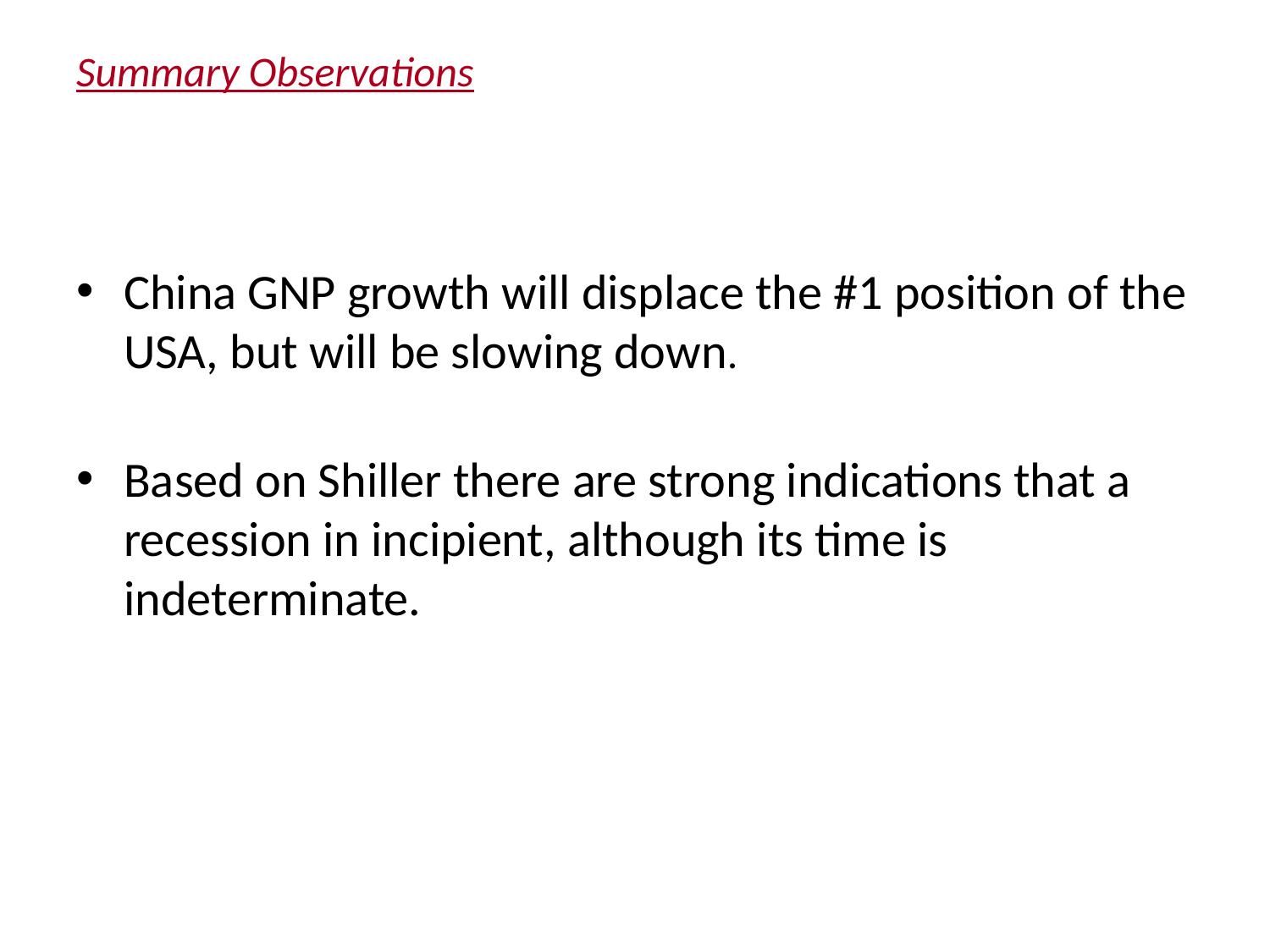

# Summary Observations

China GNP growth will displace the #1 position of the USA, but will be slowing down.

Based on Shiller there are strong indications that a recession in incipient, although its time is indeterminate.